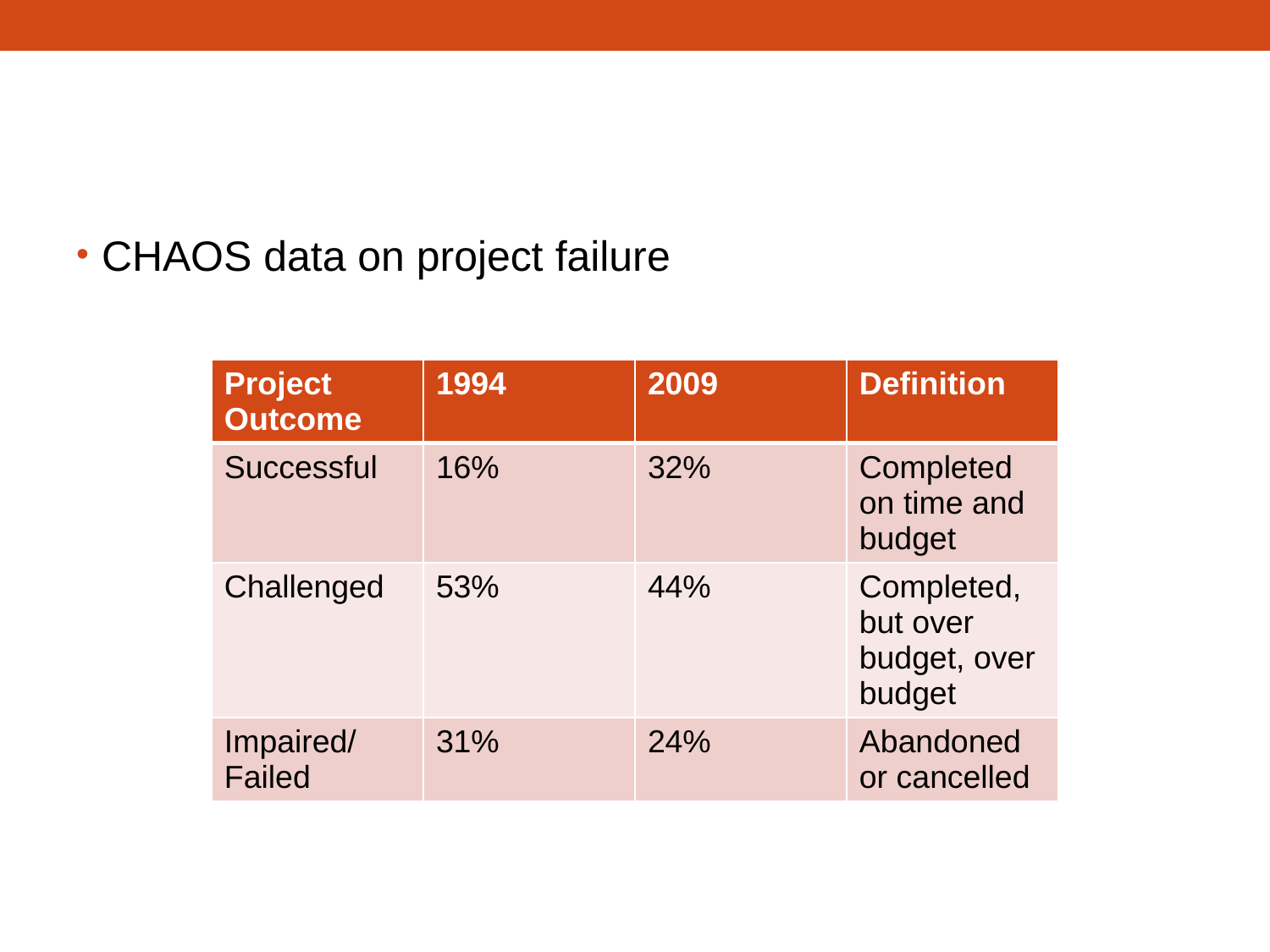

#
CHAOS data on project failure

| Project Outcome | 1994 | 2009 | Definition |
| --- | --- | --- | --- |
| Successful | 16% | 32% | Completed on time and budget |
| Challenged | 53% | 44% | Completed, but over budget, over budget |
| Impaired/Failed | 31% | 24% | Abandoned or cancelled |